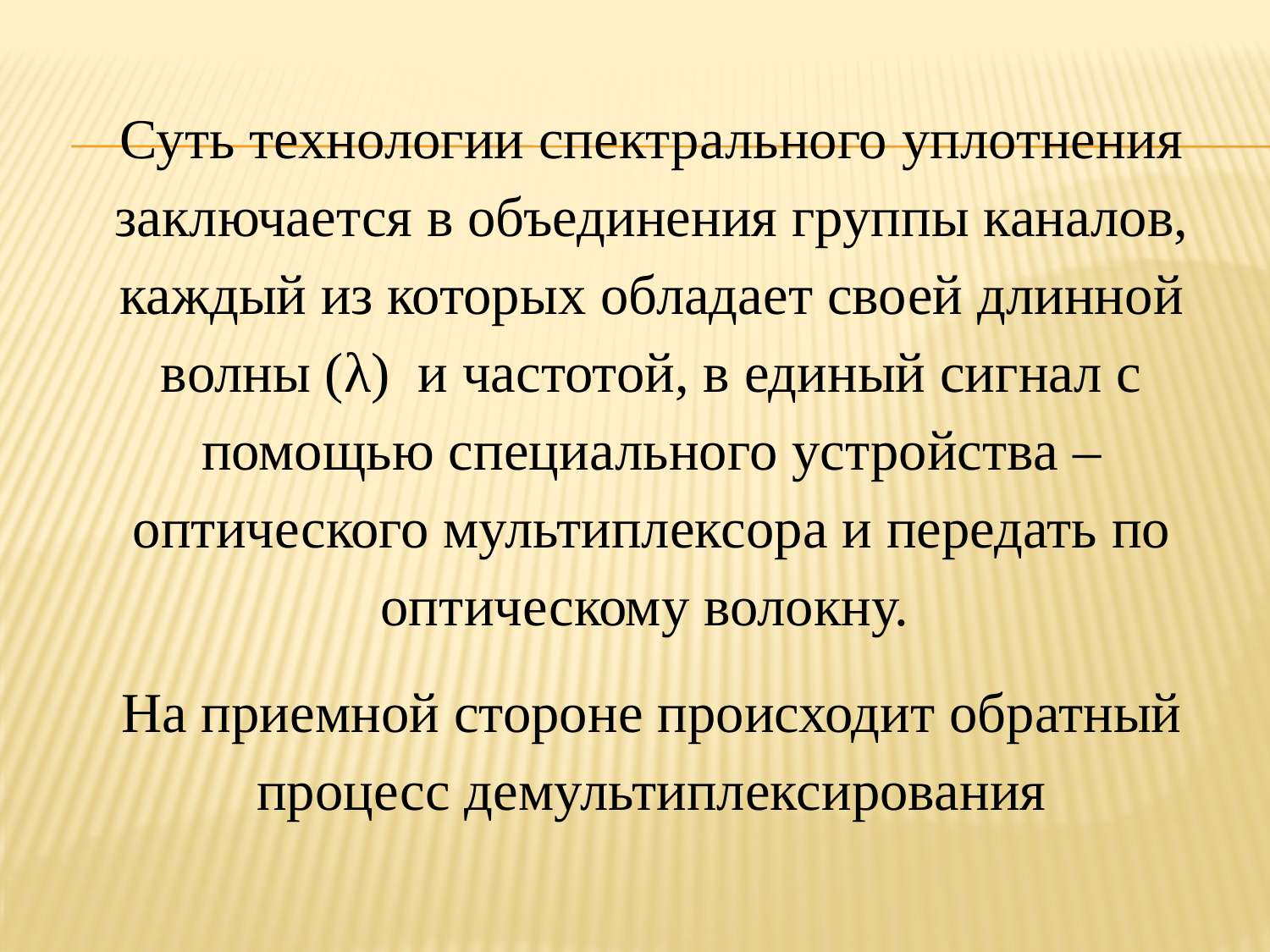

Суть технологии спектрального уплотнения заключается в объединения группы каналов, каждый из которых обладает своей длинной волны (λ)  и частотой, в единый сигнал с помощью специального устройства – оптического мультиплексора и передать по оптическому волокну.
На приемной стороне происходит обратный процесс демультиплексирования